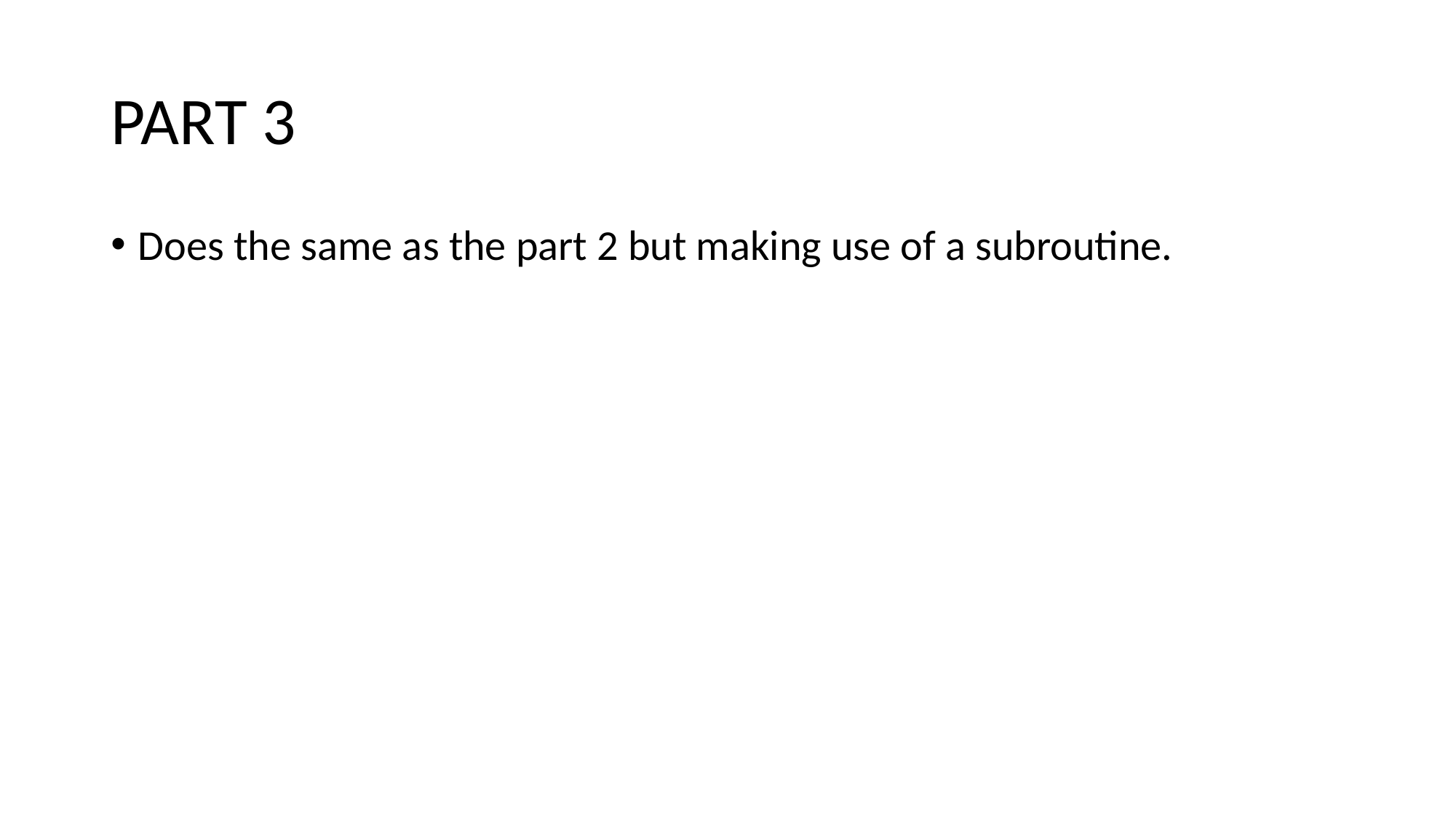

# PART 3
Does the same as the part 2 but making use of a subroutine.